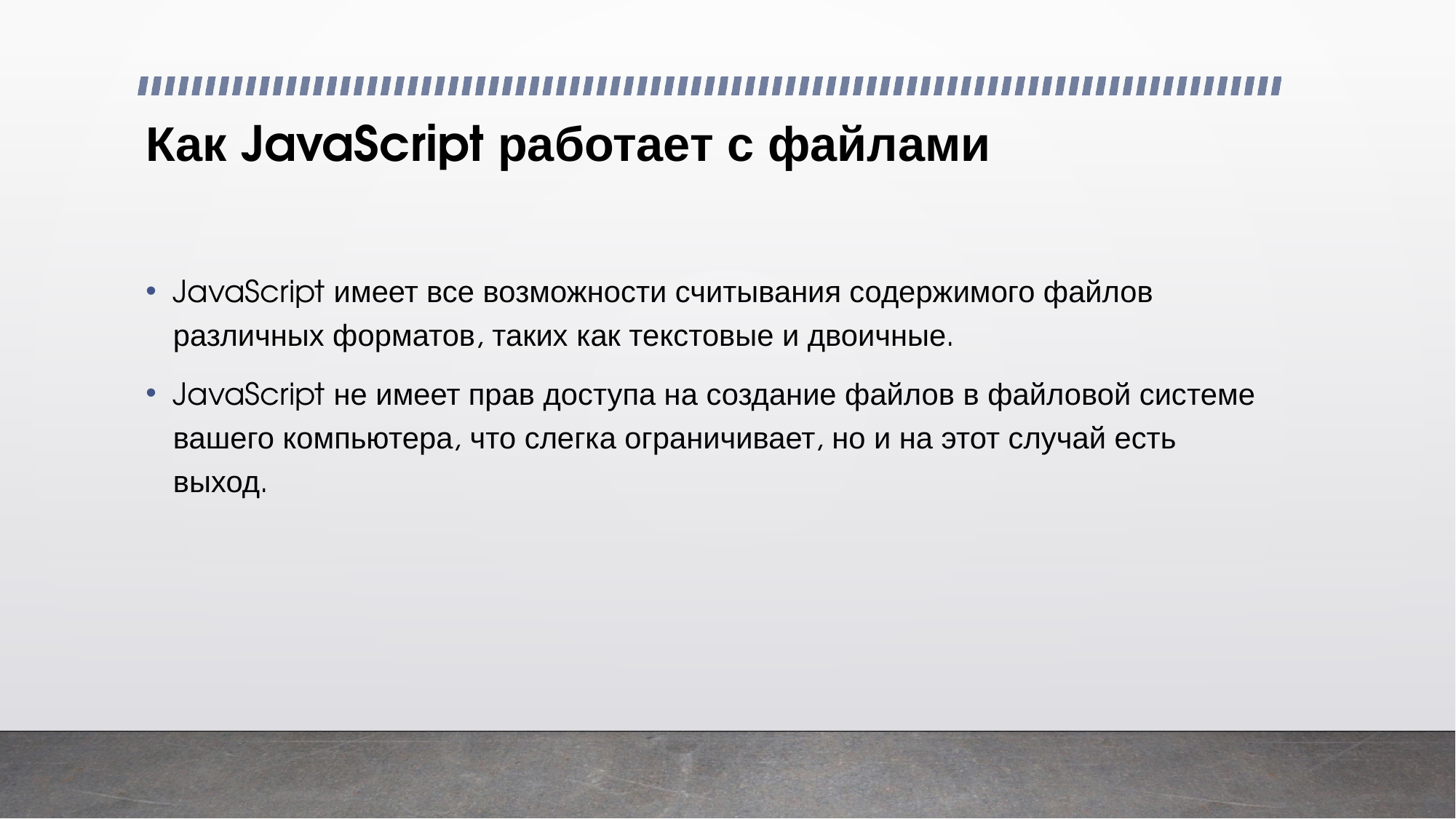

# Как JavaScript работает с файлами
JavaScript имеет все возможности считывания содержимого файлов различных форматов, таких как текстовые и двоичные.
JavaScript не имеет прав доступа на создание файлов в файловой системе вашего компьютера, что слегка ограничивает, но и на этот случай есть выход.